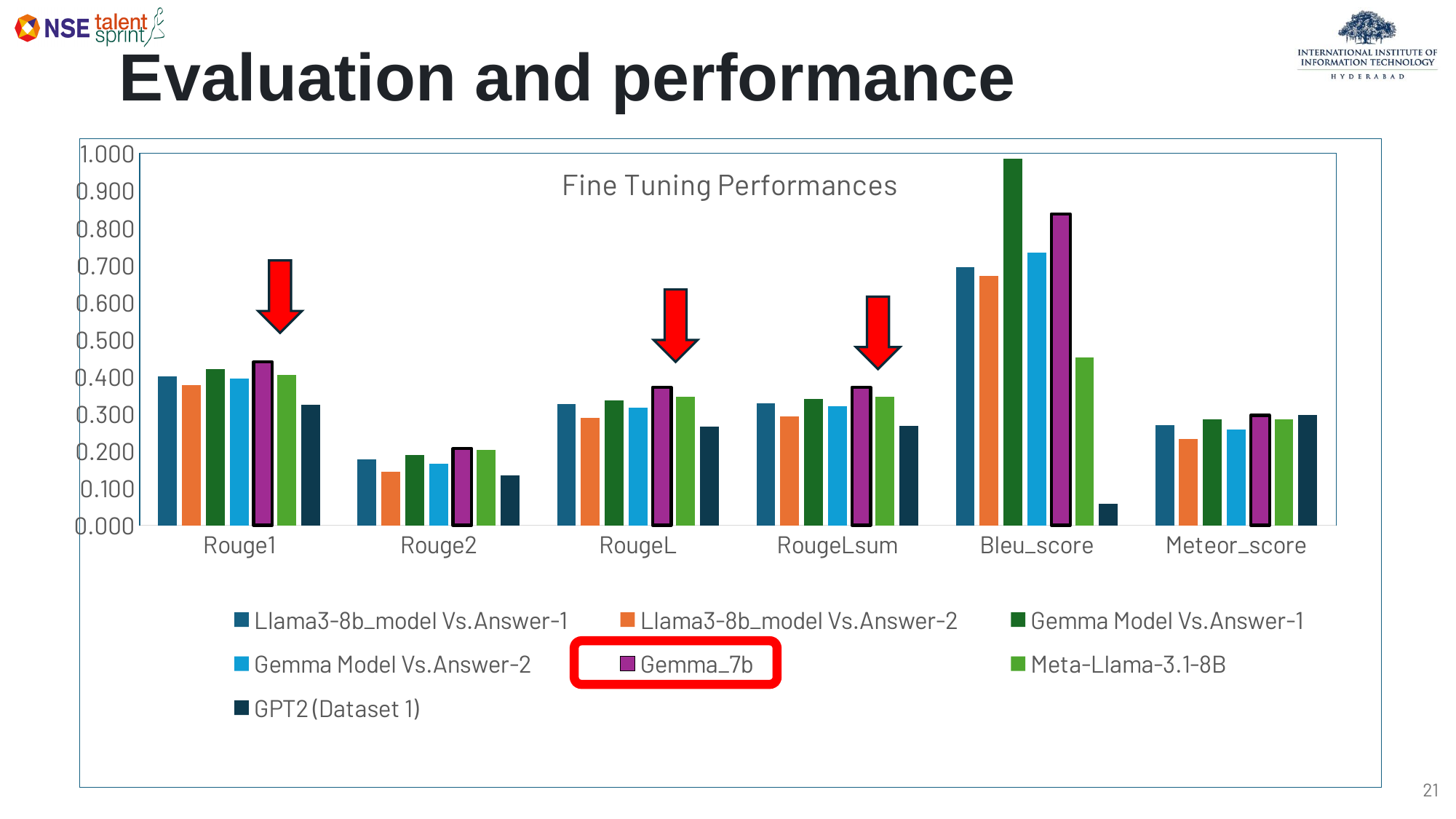

# Evaluation and performance

### Chart: Fine Tuning Performances

| Category | Llama3-8b_model Vs.Answer-1 | Llama3-8b_model Vs.Answer-2 | Gemma Model Vs.Answer-1 | Gemma Model Vs.Answer-2 | Gemma_7b | Meta-Llama-3.1-8B | GPT2 (Dataset 1) |
|---|---|---|---|---|---|---|---|
| Rouge1 | 0.400487 | 0.376601 | 0.419145 | 0.393645 | 0.4389 | 0.4036 | 0.324 |
| Rouge2 | 0.177318 | 0.143933 | 0.187985 | 0.165117 | 0.2061 | 0.2035 | 0.13401 |
| RougeL | 0.325214 | 0.288521 | 0.336342 | 0.315571 | 0.3709 | 0.3459 | 0.26441 |
| RougeLsum | 0.328088 | 0.291801 | 0.339513 | 0.319638 | 0.3709 | 0.3459 | 0.2672 |
| Bleu_score | 0.693772 | 0.669431 | 0.985344 | 0.732727 | 0.8368 | 0.4513 | 0.0575 |
| Meteor_score | 0.26818 | 0.232883 | 0.284824 | 0.258258 | 0.2955 | 0.2853 | 0.2971 |

21